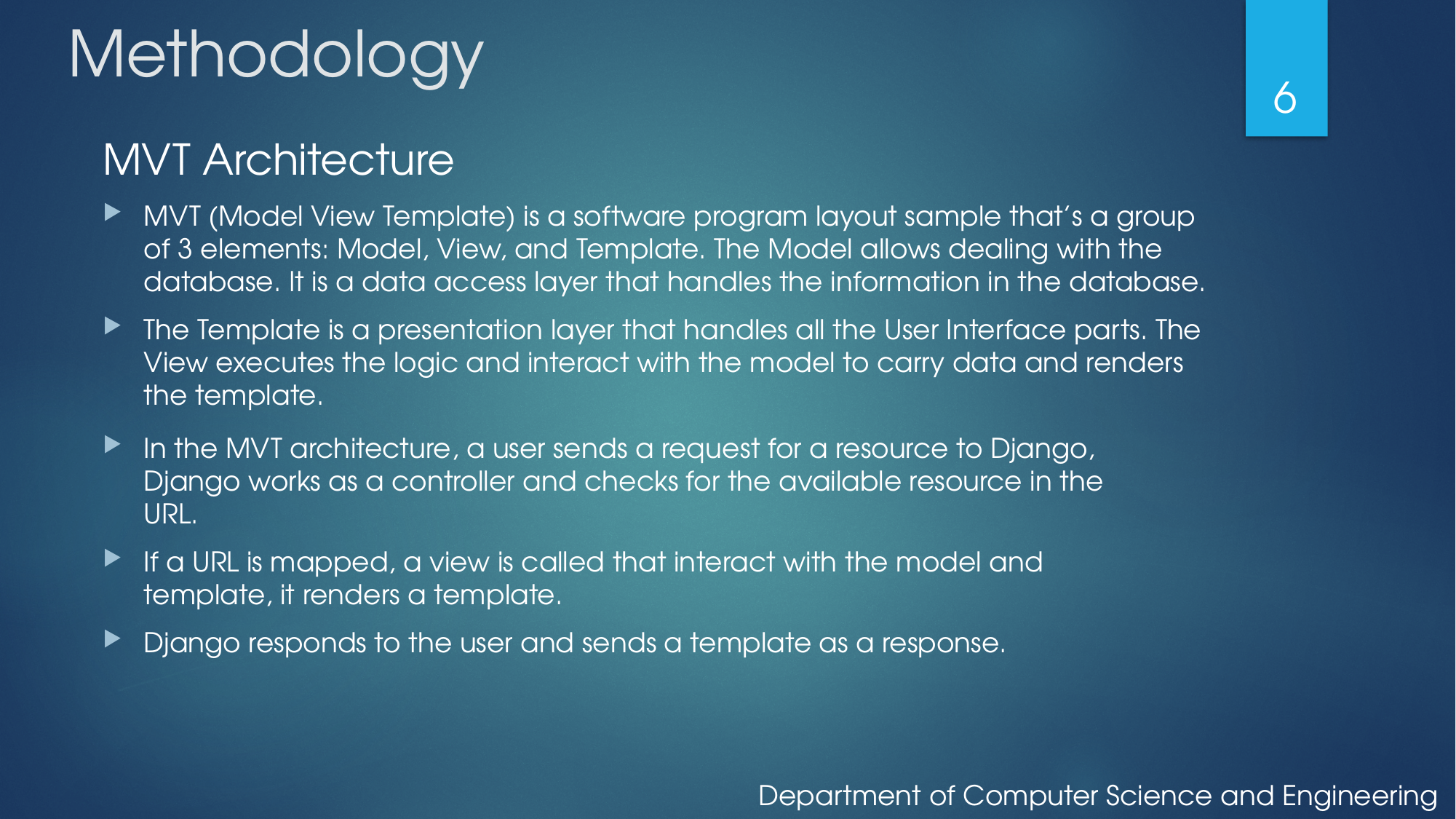

# Methodology
6
MVT Architecture
MVT (Model View Template) is a software program layout sample that’s a group of 3 elements: Model, View, and Template. The Model allows dealing with the database. It is a data access layer that handles the information in the database.
The Template is a presentation layer that handles all the User Interface parts. The View executes the logic and interact with the model to carry data and renders the template.

In the MVT architecture, a user sends a request for a resource to Django, Django works as a controller and checks for the available resource in the URL.
If a URL is mapped, a view is called that interact with the model and template, it renders a template.
Django responds to the user and sends a template as a response.

Department of Computer Science and Engineering